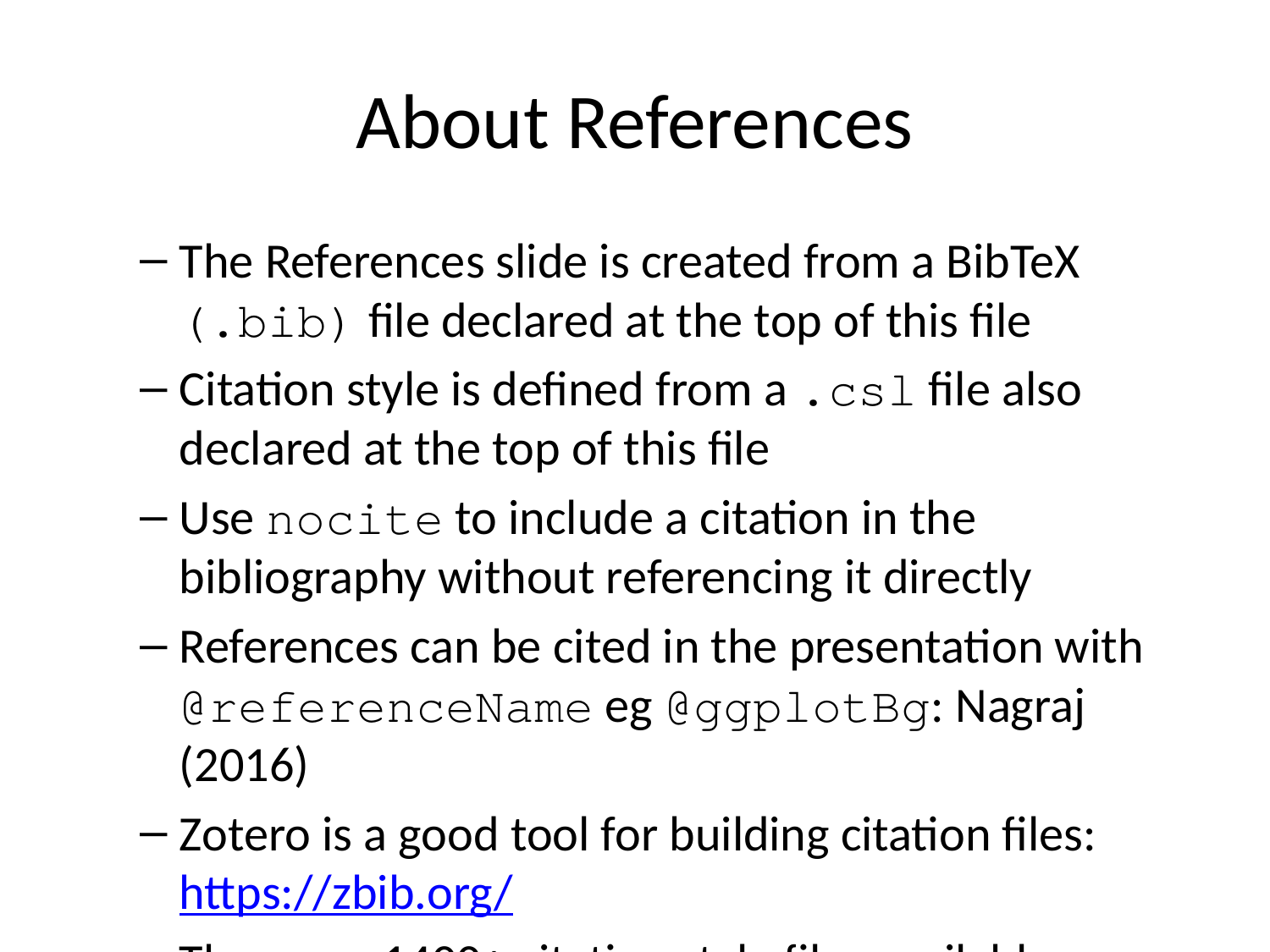

# About References
The References slide is created from a BibTeX (.bib) file declared at the top of this file
Citation style is defined from a .csl file also declared at the top of this file
Use nocite to include a citation in the bibliography without referencing it directly
References can be cited in the presentation with @referenceName eg @ggplotBg: Nagraj (2016)
Zotero is a good tool for building citation files: https://zbib.org/
There are 1400+ citation style files available: https://github.com/citation-style-language/styles
{.allowframebreaks} can be useful if there are many citations